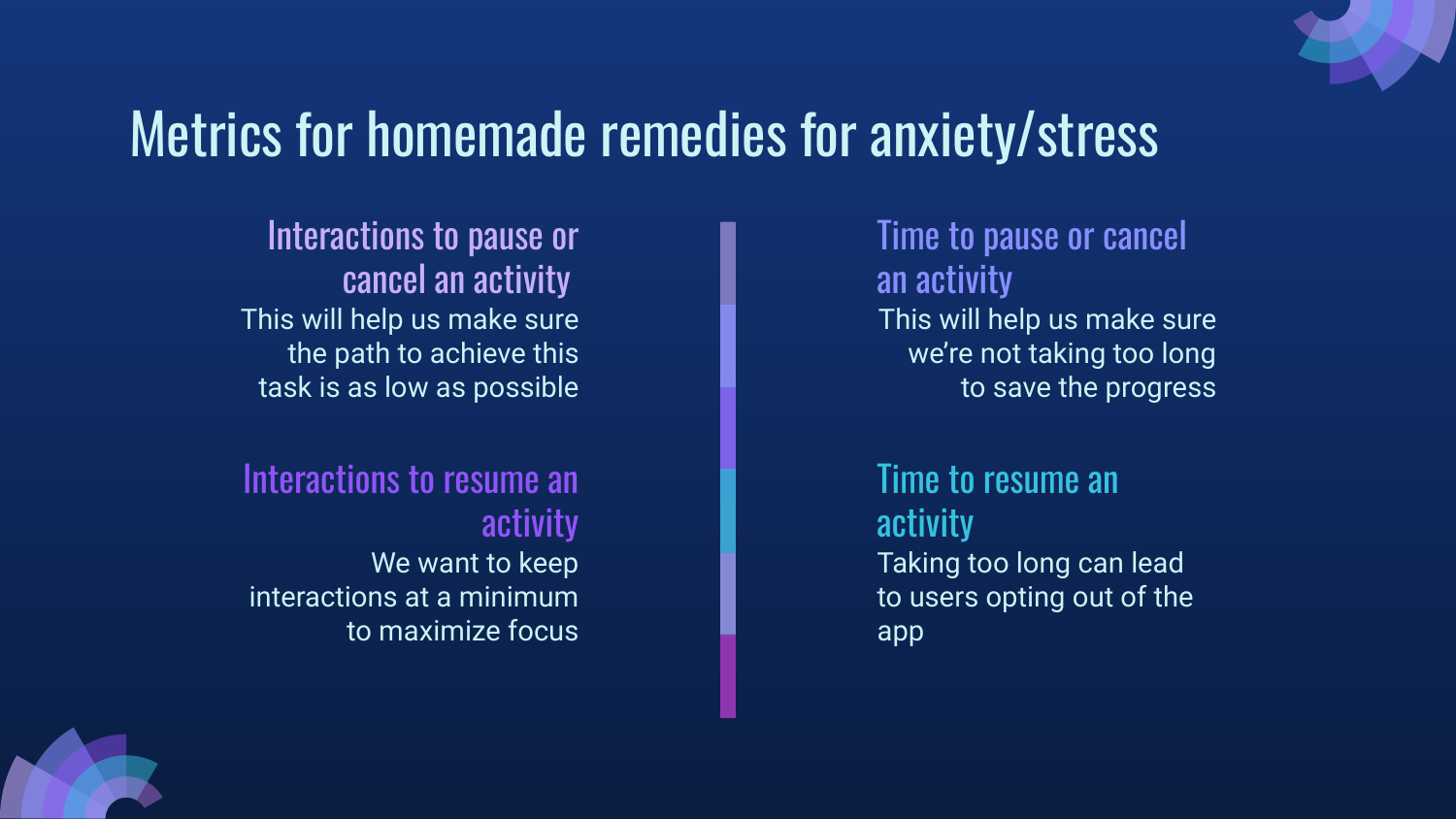

# Metrics for homemade remedies for anxiety/stress
Interactions to pause or cancel an activity
Time to pause or cancel an activity
This will help us make sure the path to achieve this task is as low as possible
This will help us make sure we’re not taking too long to save the progress
Interactions to resume an activity
Time to resume an activity
We want to keep interactions at a minimum to maximize focus
Taking too long can lead to users opting out of the app